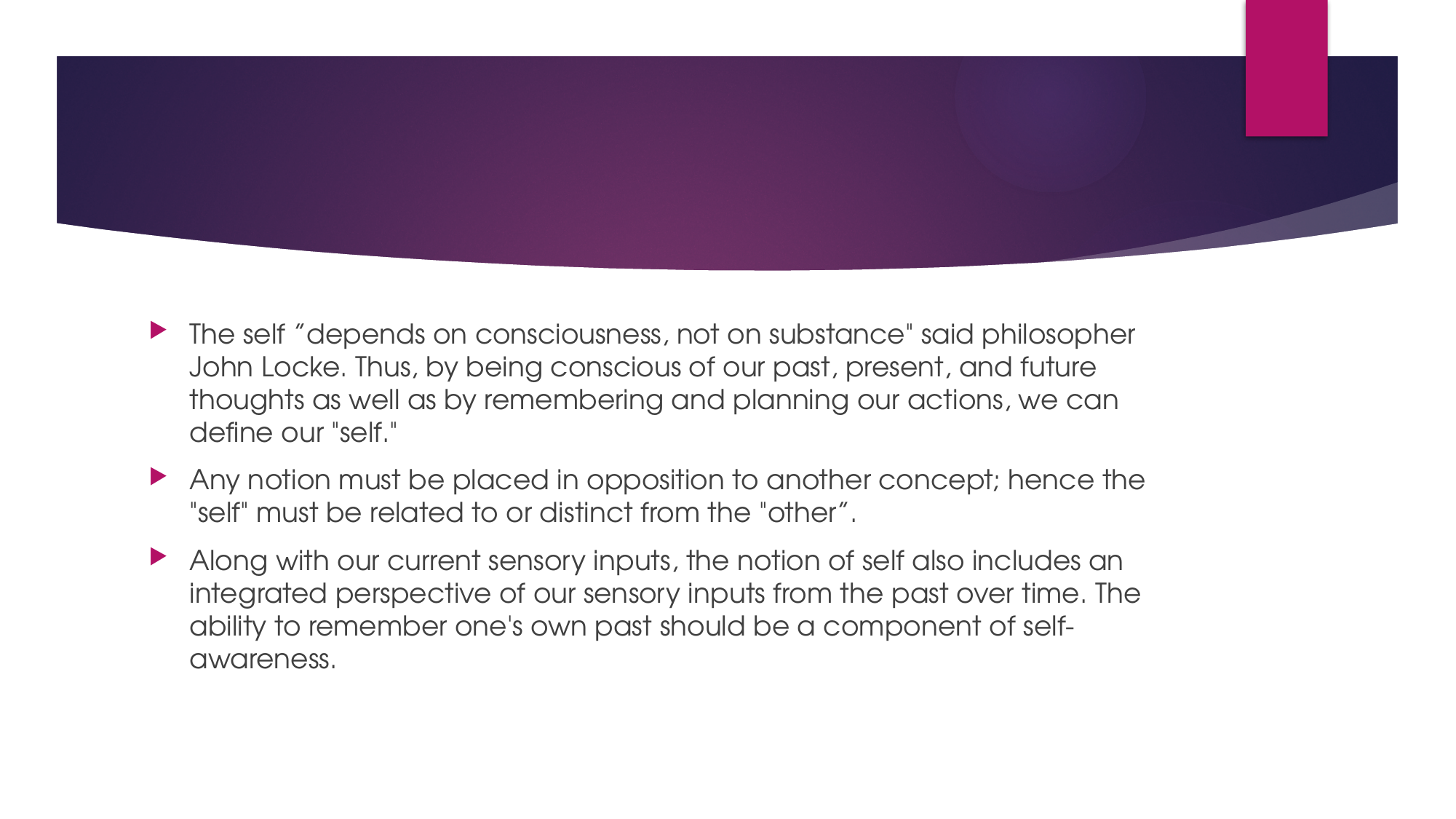

#
The self ”depends on consciousness, not on substance" said philosopher John Locke. Thus, by being conscious of our past, present, and future thoughts as well as by remembering and planning our actions, we can define our "self."
Any notion must be placed in opposition to another concept; hence the "self" must be related to or distinct from the "other”.
Along with our current sensory inputs, the notion of self also includes an integrated perspective of our sensory inputs from the past over time. The ability to remember one's own past should be a component of self-awareness.